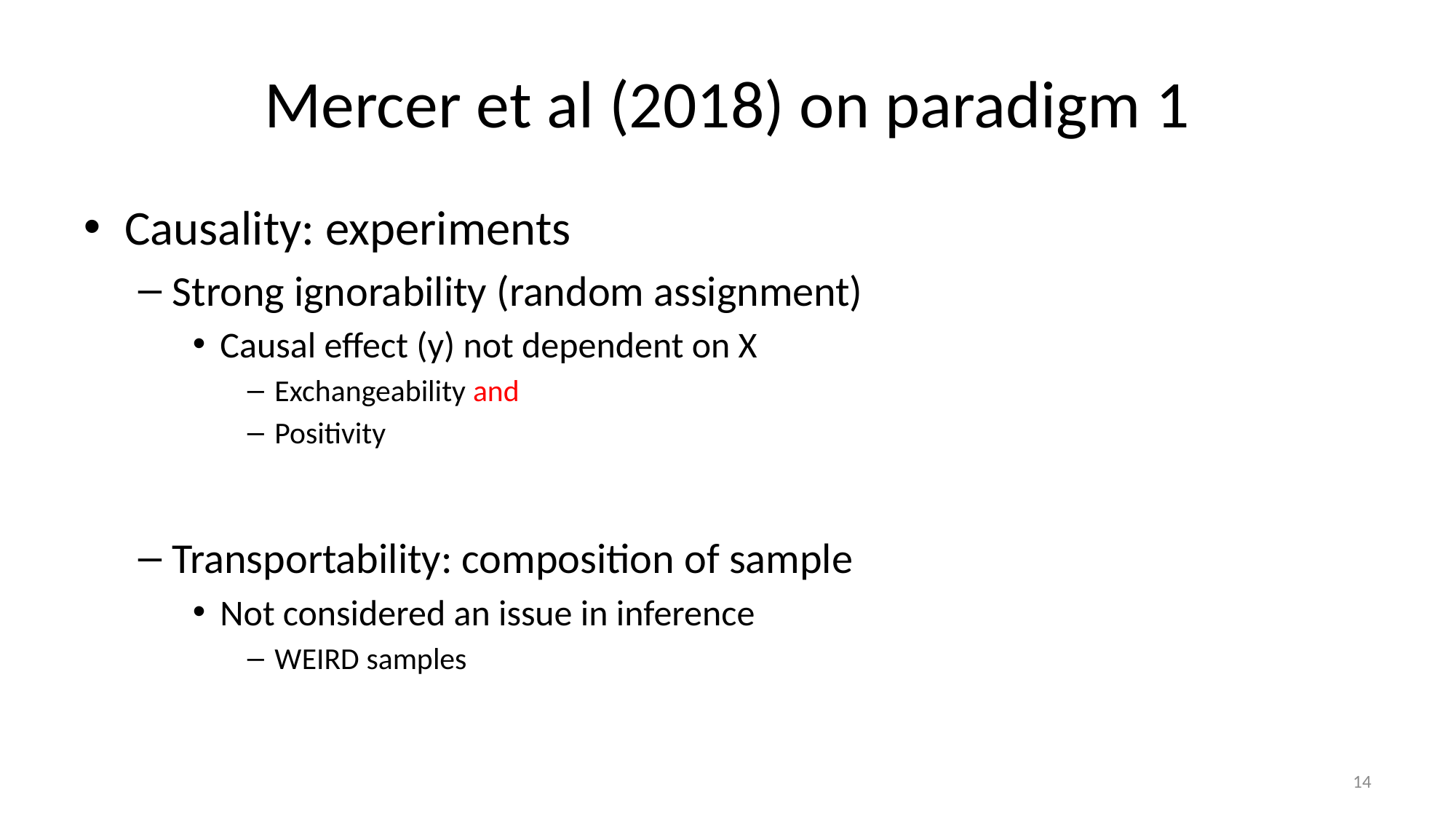

# Mercer et al (2018) on paradigm 1
Causality: experiments
Strong ignorability (random assignment)
Causal effect (y) not dependent on X
Exchangeability and
Positivity

Transportability: composition of sample
Not considered an issue in inference
WEIRD samples

14